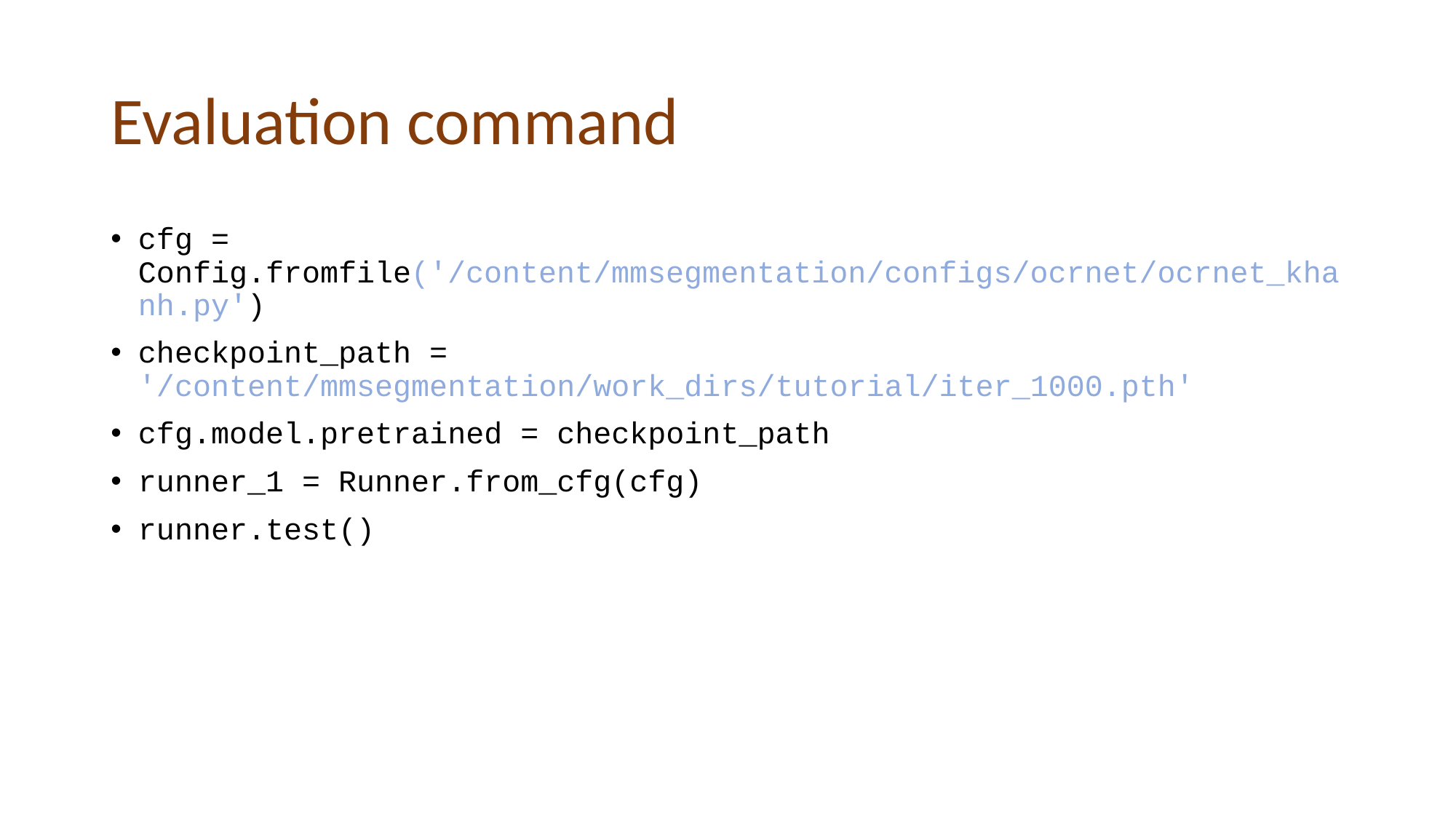

# Evaluation command
cfg = Config.fromfile('/content/mmsegmentation/configs/ocrnet/ocrnet_khanh.py')
checkpoint_path = '/content/mmsegmentation/work_dirs/tutorial/iter_1000.pth'
cfg.model.pretrained = checkpoint_path
runner_1 = Runner.from_cfg(cfg)
runner.test()